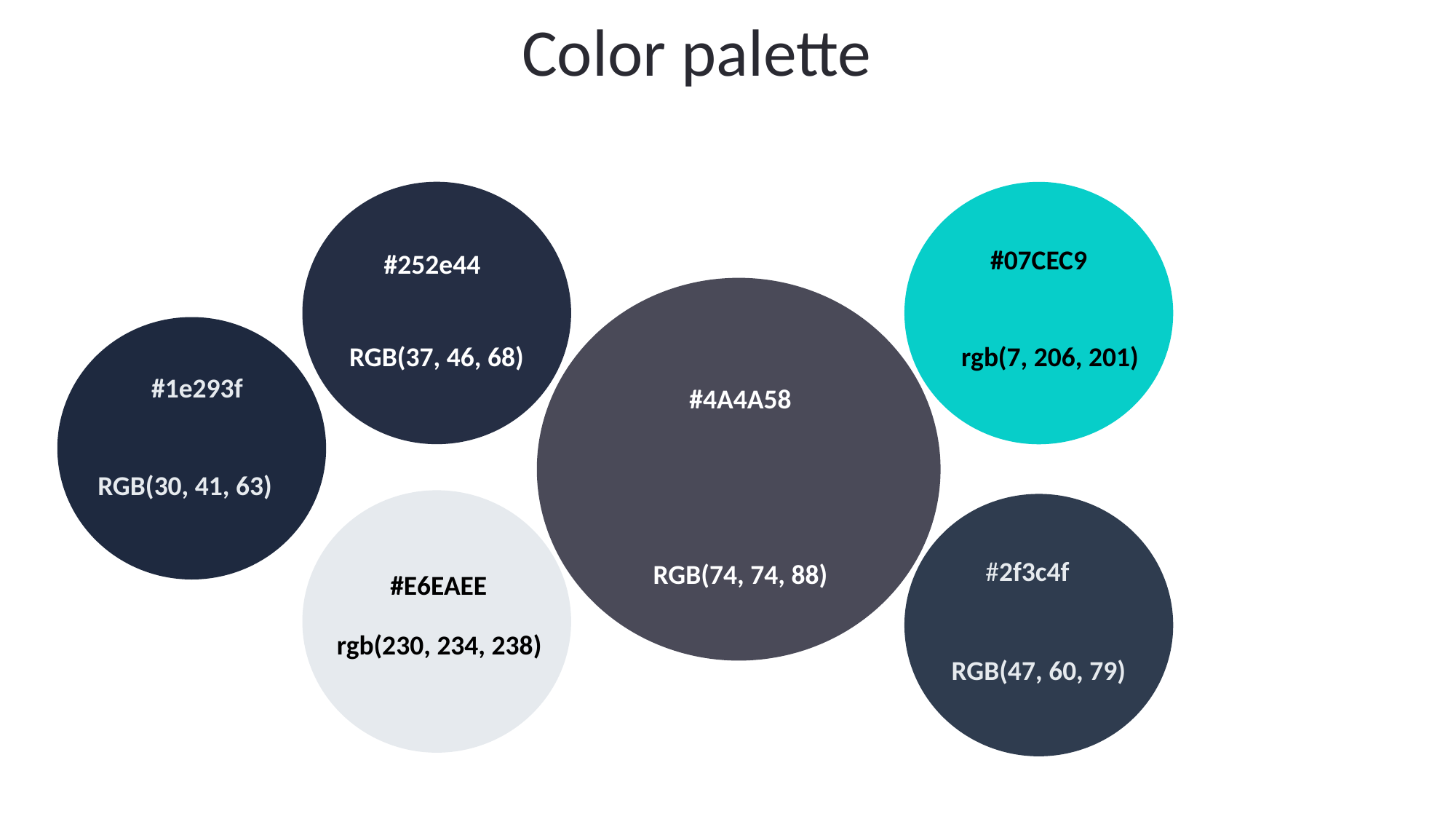

# Color palette

#07CEC9
#252e44

RGB(37, 46, 68)
rgb(7, 206, 201)
#1e293f
#4A4A58
RGB(30, 41, 63)

#2f3c4f
RGB(74, 74, 88)
#E6EAEE
rgb(230, 234, 238)
RGB(47, 60, 79)